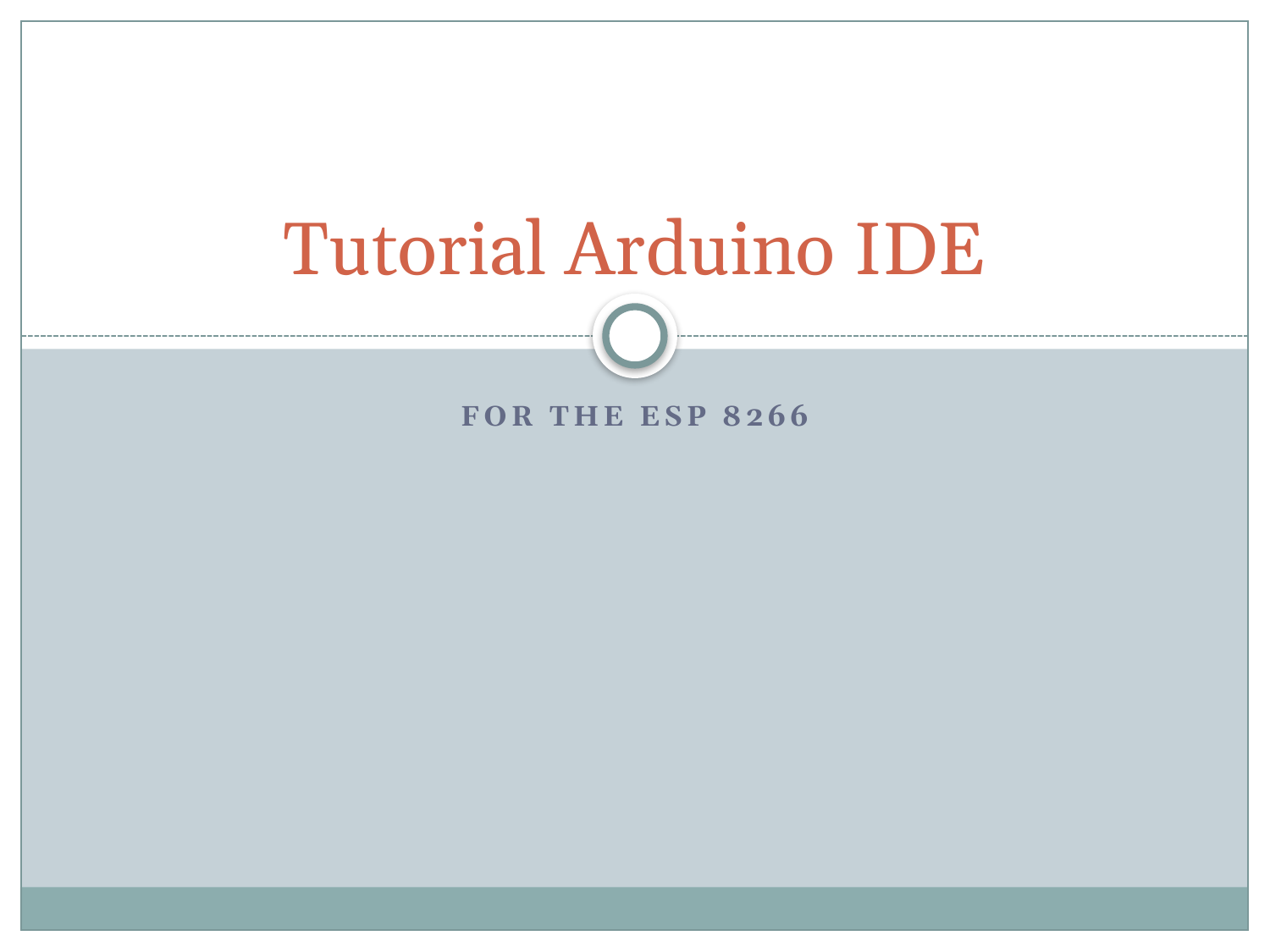

# Tutorial Arduino IDE
For the ESP 8266